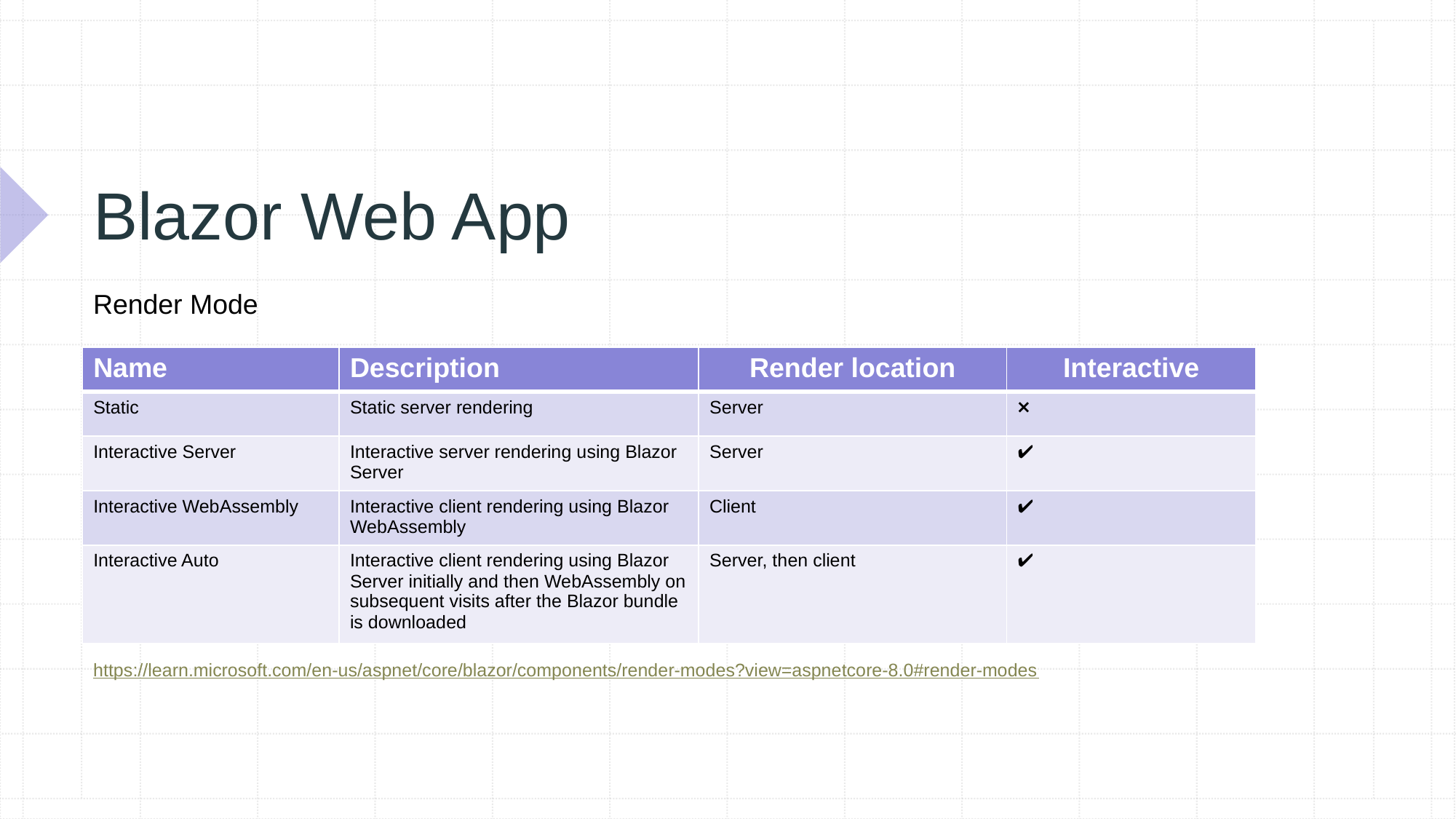

# Blazor Web App
Render Mode
| Name | Description | Render location | Interactive |
| --- | --- | --- | --- |
| Static | Static server rendering | Server | ❌ |
| Interactive Server | Interactive server rendering using Blazor Server | Server | ✔️ |
| Interactive WebAssembly | Interactive client rendering using Blazor WebAssembly | Client | ✔️ |
| Interactive Auto | Interactive client rendering using Blazor Server initially and then WebAssembly on subsequent visits after the Blazor bundle is downloaded | Server, then client | ✔️ |
https://learn.microsoft.com/en-us/aspnet/core/blazor/components/render-modes?view=aspnetcore-8.0#render-modes